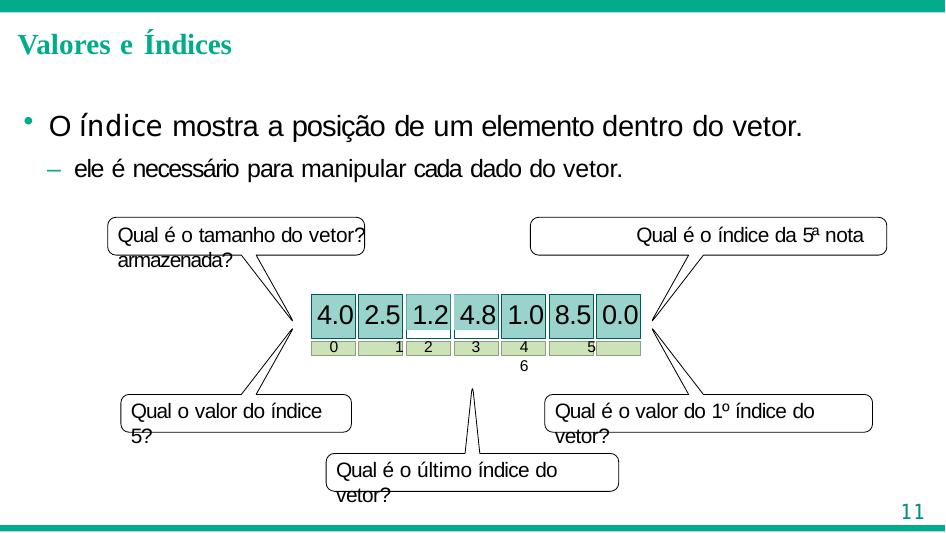

# Valores e Índices
O índice mostra a posição de um elemento dentro do vetor.
– ele é necessário para manipular cada dado do vetor.

Qual é o tamanho do vetor?	Qual é o índice da 5ª nota armazenada?

4.0 2.5
0	1
1.0 8.5 0.0
4	5	6

1.2

4.8

2
3

Qual o valor do índice 5?
Qual é o valor do 1º índice do vetor?
Qual é o último índice do vetor?
11